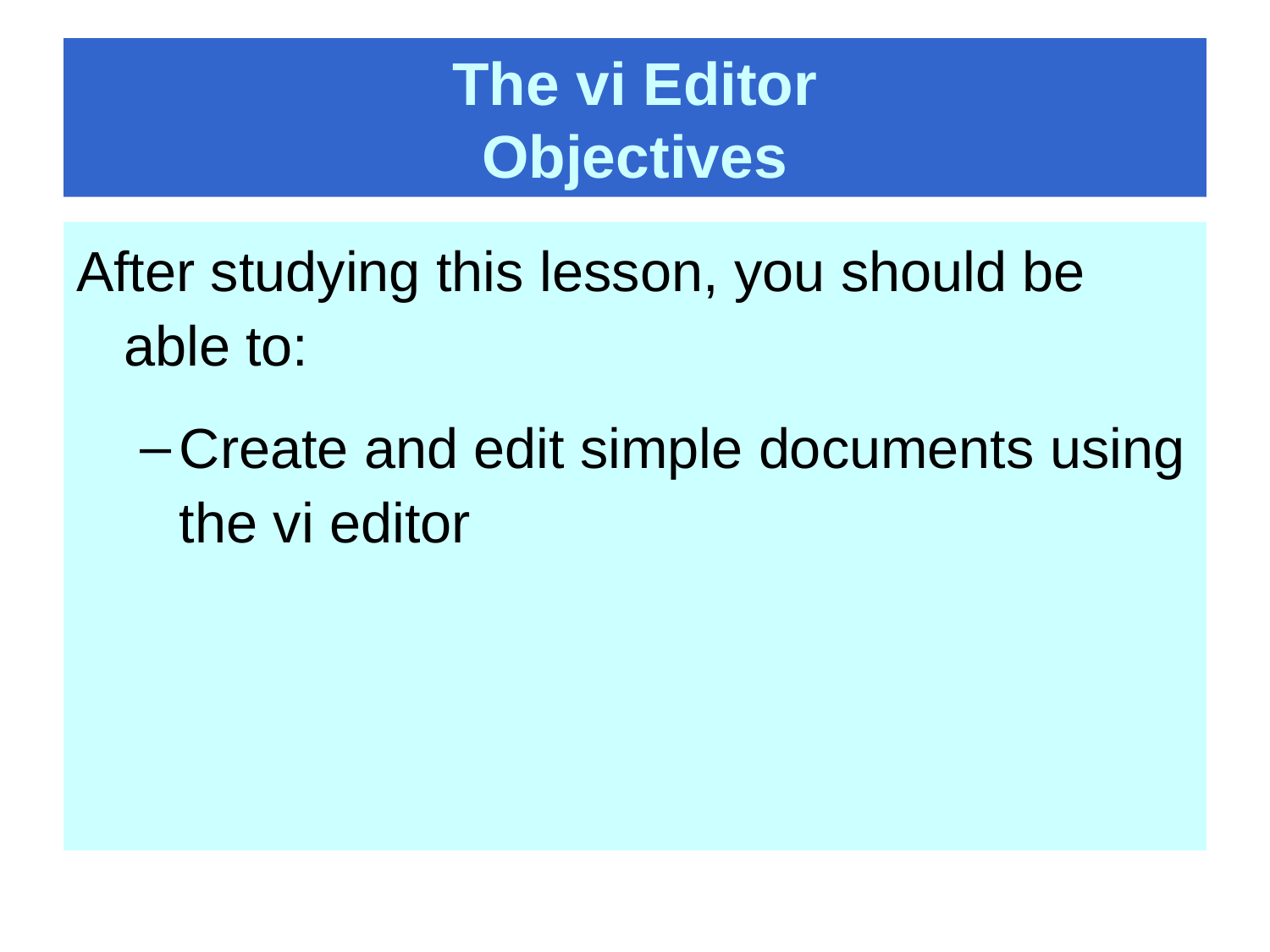

# The vi Editor Objectives
After studying this lesson, you should be able to:
Create and edit simple documents using the vi editor